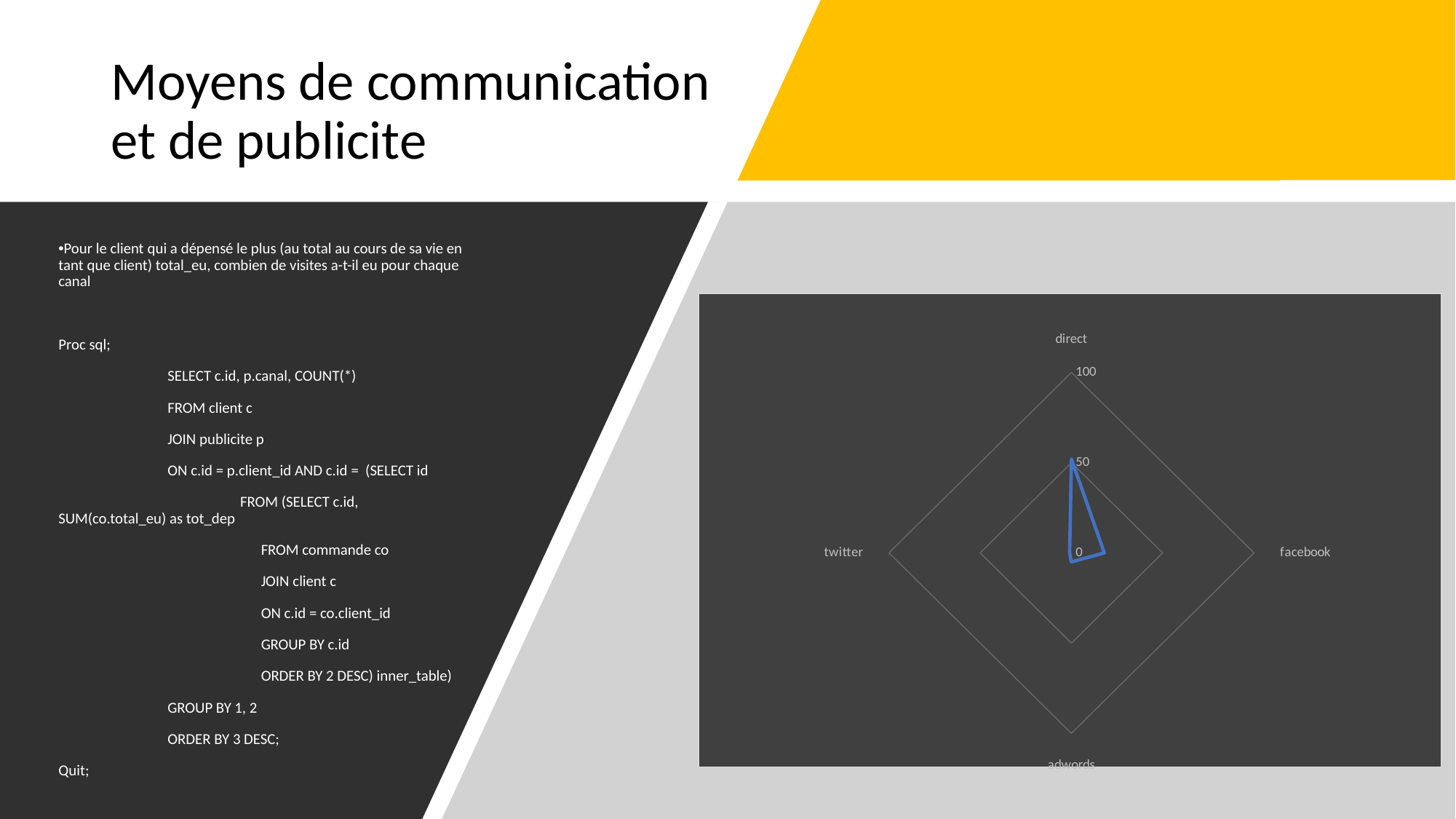

# Moyens de communication et de publicite

Pour le client qui a dépensé le plus (au total au cours de sa vie en tant que client) total_eu, combien de visites a-t-il eu pour chaque canal

Proc sql;
	SELECT c.id, p.canal, COUNT(*)
	FROM client c
	JOIN publicite p
	ON c.id = p.client_id AND c.id =  (SELECT id
	                     FROM (SELECT c.id, SUM(co.total_eu) as tot_dep
	                           FROM commande co
	                           JOIN client c
	                           ON c.id = co.client_id
	                           GROUP BY c.id
	                           ORDER BY 2 DESC) inner_table)
	GROUP BY 1, 2
	ORDER BY 3 DESC;
Quit;

### Chart

| Category | nbr visites |
|---|---|
| direct | 52.0 |
| facebook | 18.0 |
| adwords | 5.0 |
| twitter | 1.0 |
| id | canal | Nbr de visite |
| --- | --- | --- |
| 3411 | direct | 52 |
| 3411 | facebook | 18 |
| 3411 | adwords | 5 |
| 3411 | twitter | 1 |